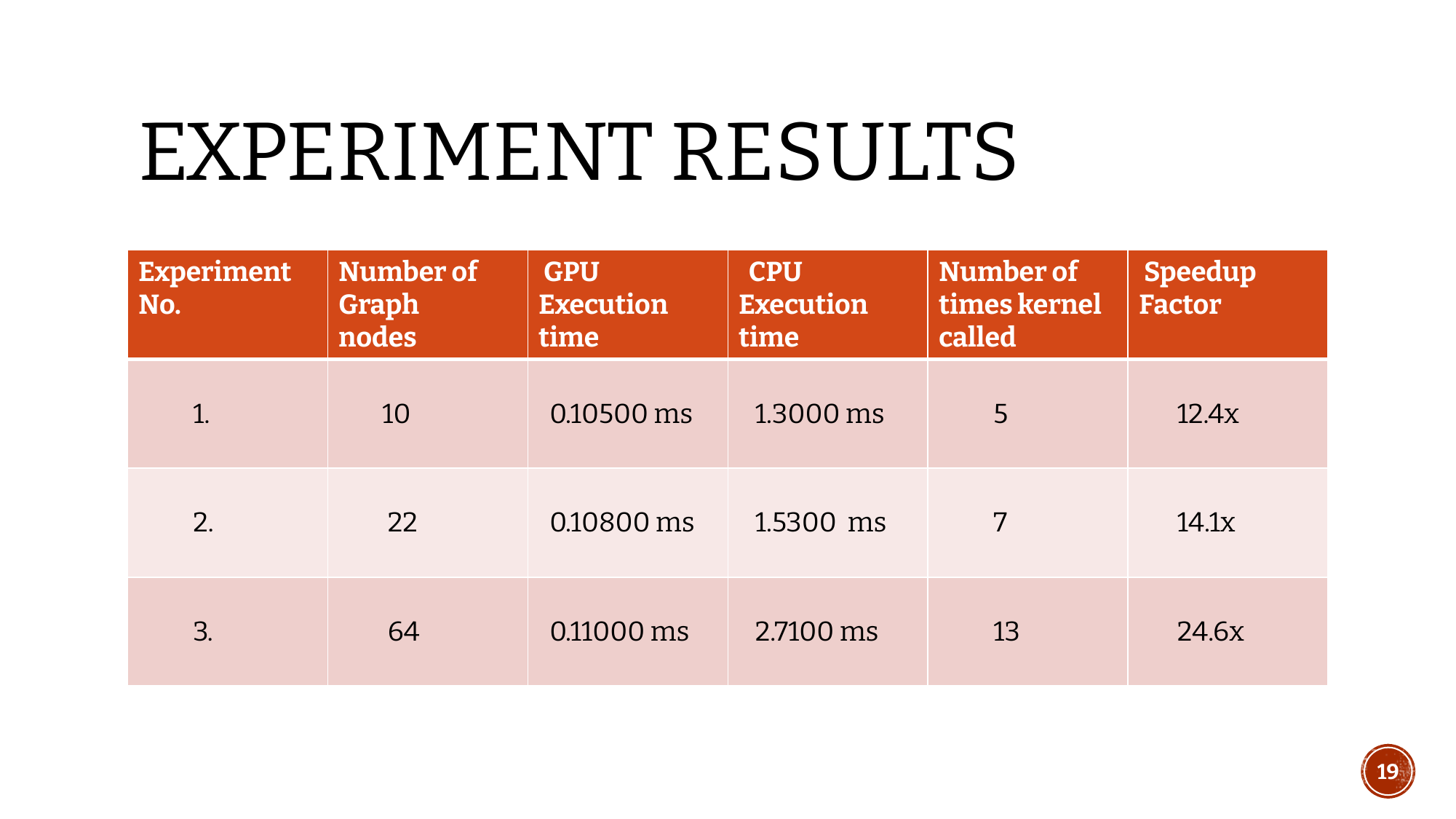

# Experiment results
| Experiment No. | Number of Graph nodes | GPU Execution time | CPU Execution time | Number of times kernel called | Speedup Factor |
| --- | --- | --- | --- | --- | --- |
| 1. | 10 | 0.10500 ms | 1.3000 ms | 5 | 12.4x |
| 2. | 22 | 0.10800 ms | 1.5300 ms | 7 | 14.1x |
| 3. | 64 | 0.11000 ms | 2.7100 ms | 13 | 24.6x |
19